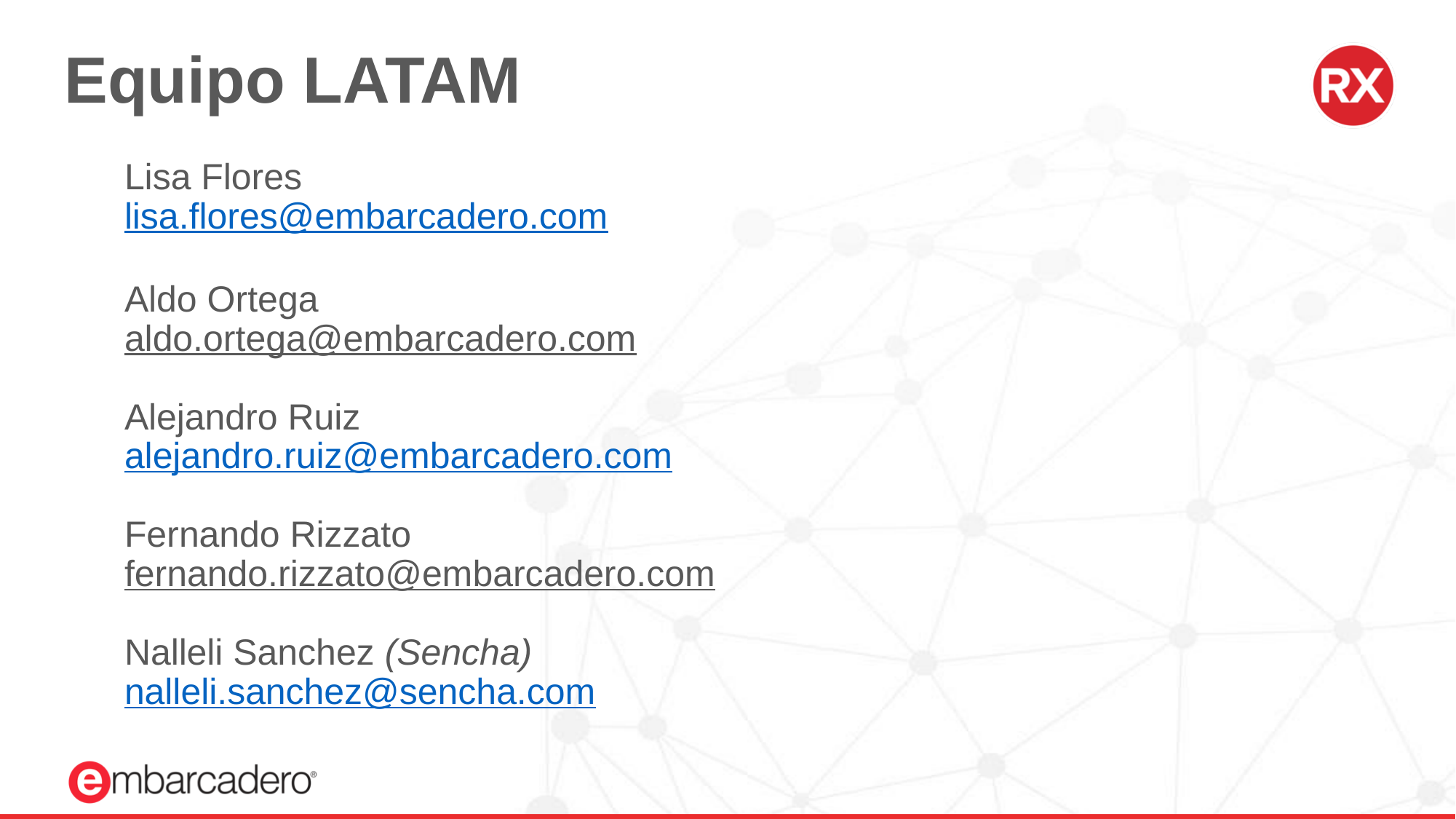

# Equipo LATAM
Lisa Flores
lisa.flores@embarcadero.com
Aldo Ortega
aldo.ortega@embarcadero.com
Alejandro Ruiz
alejandro.ruiz@embarcadero.com

Fernando Rizzato
fernando.rizzato@embarcadero.com

Nalleli Sanchez (Sencha)
nalleli.sanchez@sencha.com